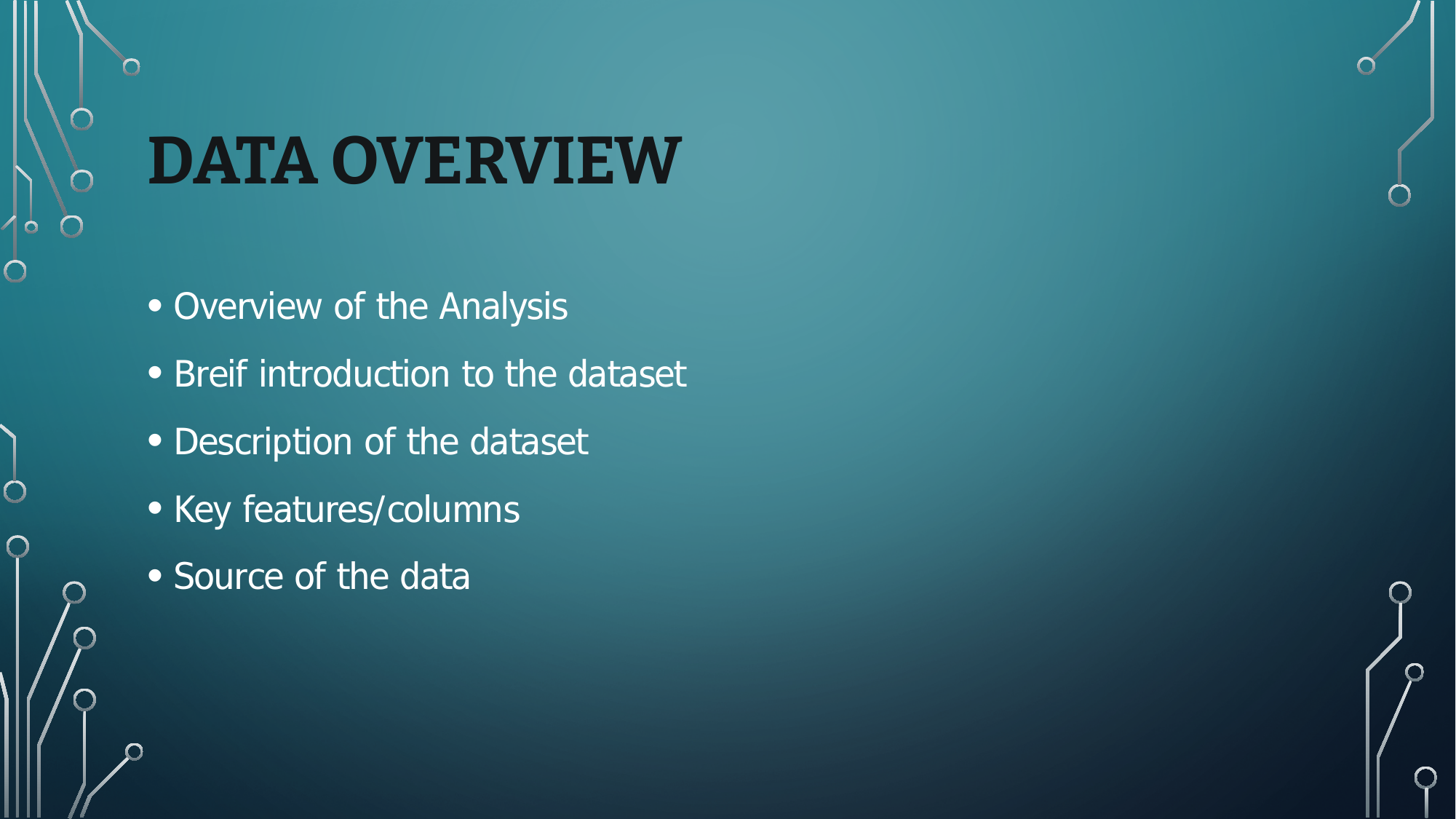

# DATA OVERVIEW
Overview of the Analysis
Breif introduction to the dataset
Description of the dataset
Key features/columns
Source of the data